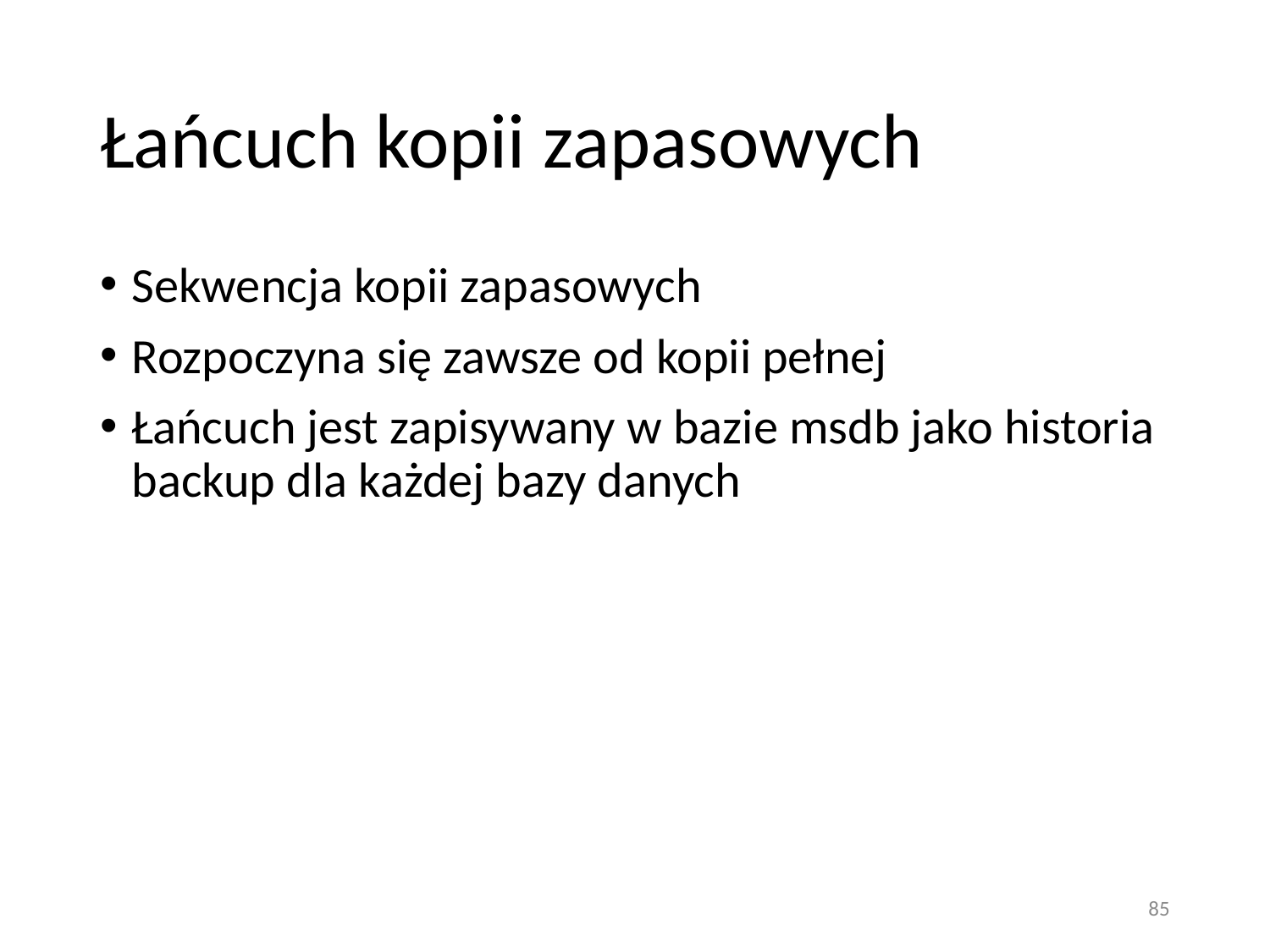

# Łańcuch kopii zapasowych
Sekwencja kopii zapasowych
Rozpoczyna się zawsze od kopii pełnej
Łańcuch jest zapisywany w bazie msdb jako historia backup dla każdej bazy danych
85